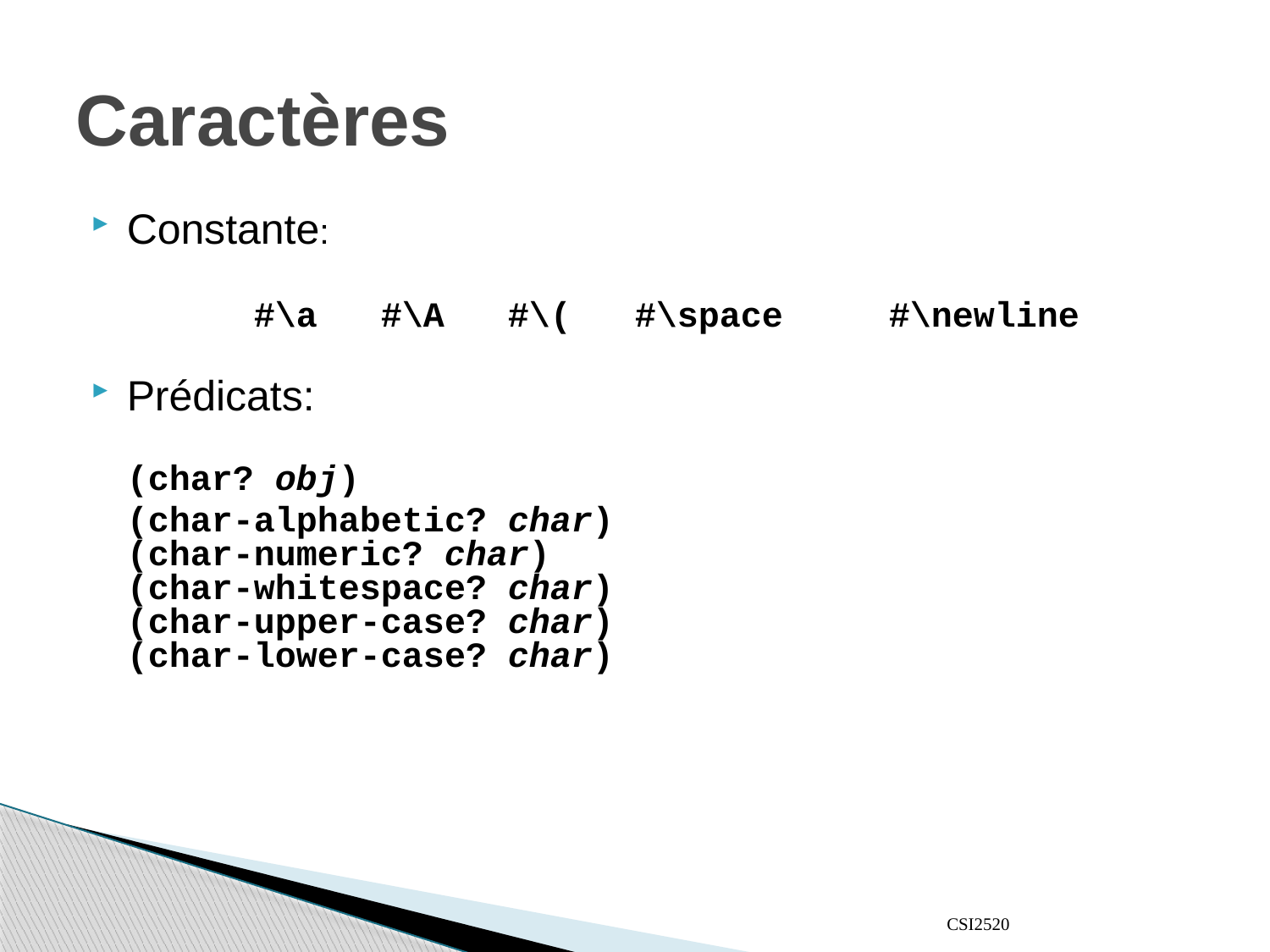

# Caractères
Constante:

		#\a 	#\A 	#\( 	#\space 	#\newline

Prédicats:

	(char? obj)
	(char-alphabetic? char)
(char-numeric? char)
(char-whitespace? char)
(char-upper-case? char)
(char-lower-case? char)
CSI2520